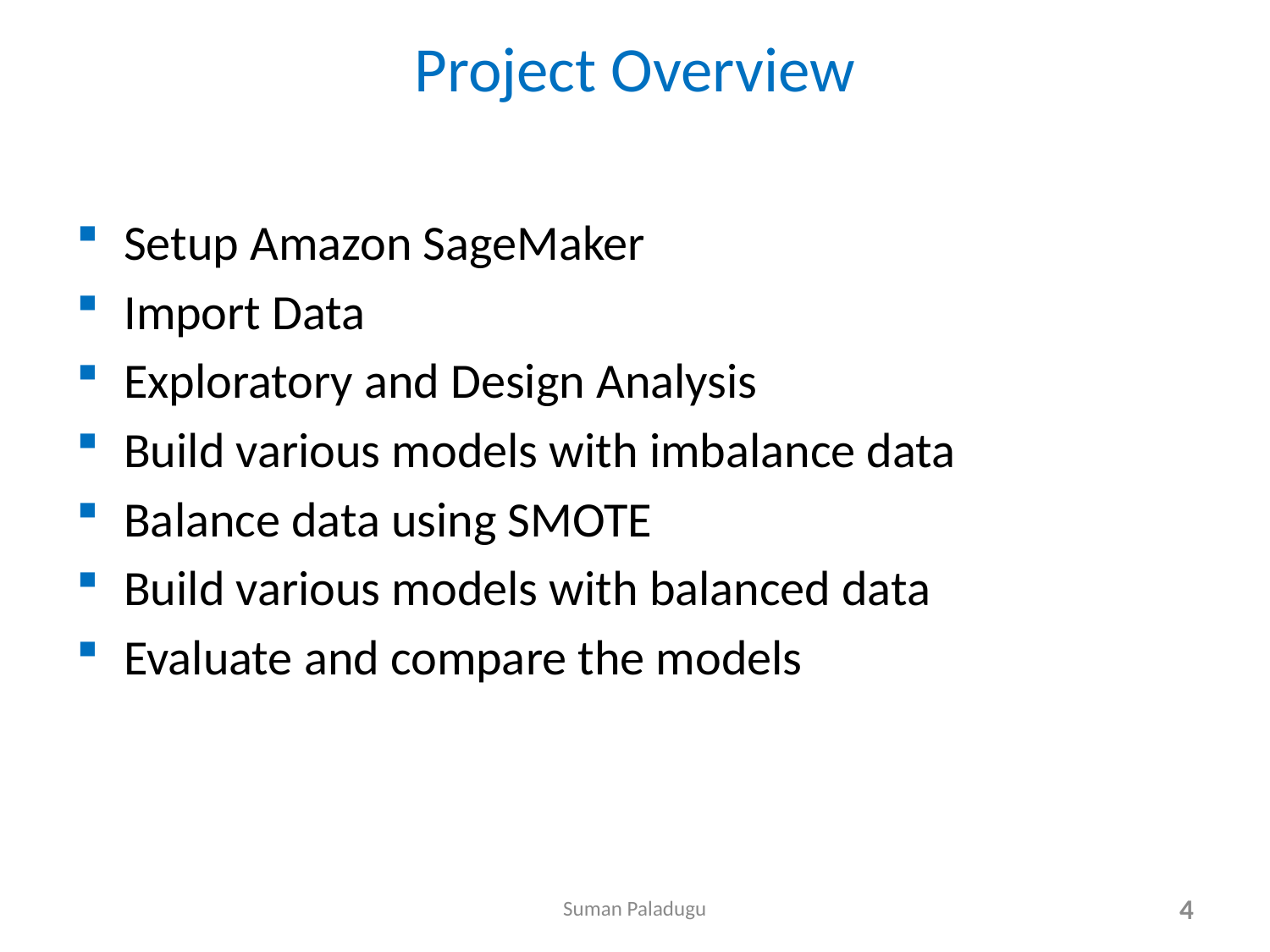

# Project Overview

Setup Amazon SageMaker
Import Data
Exploratory and Design Analysis
Build various models with imbalance data
Balance data using SMOTE
Build various models with balanced data
Evaluate and compare the models

Suman Paladugu
4